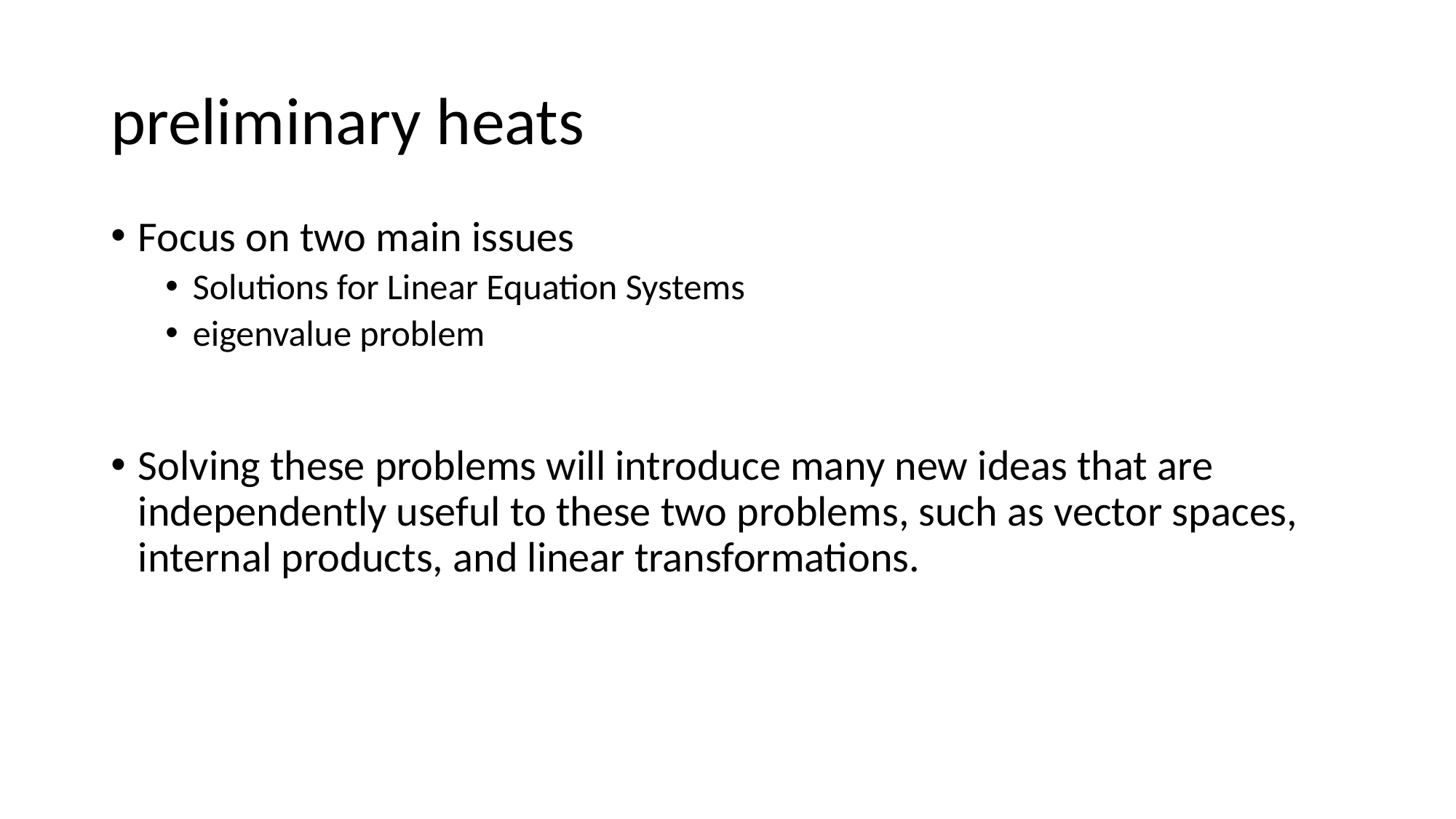

# preliminary heats
Focus on two main issues
Solutions for Linear Equation Systems
eigenvalue problem
Solving these problems will introduce many new ideas that are independently useful to these two problems, such as vector spaces, internal products, and linear transformations.